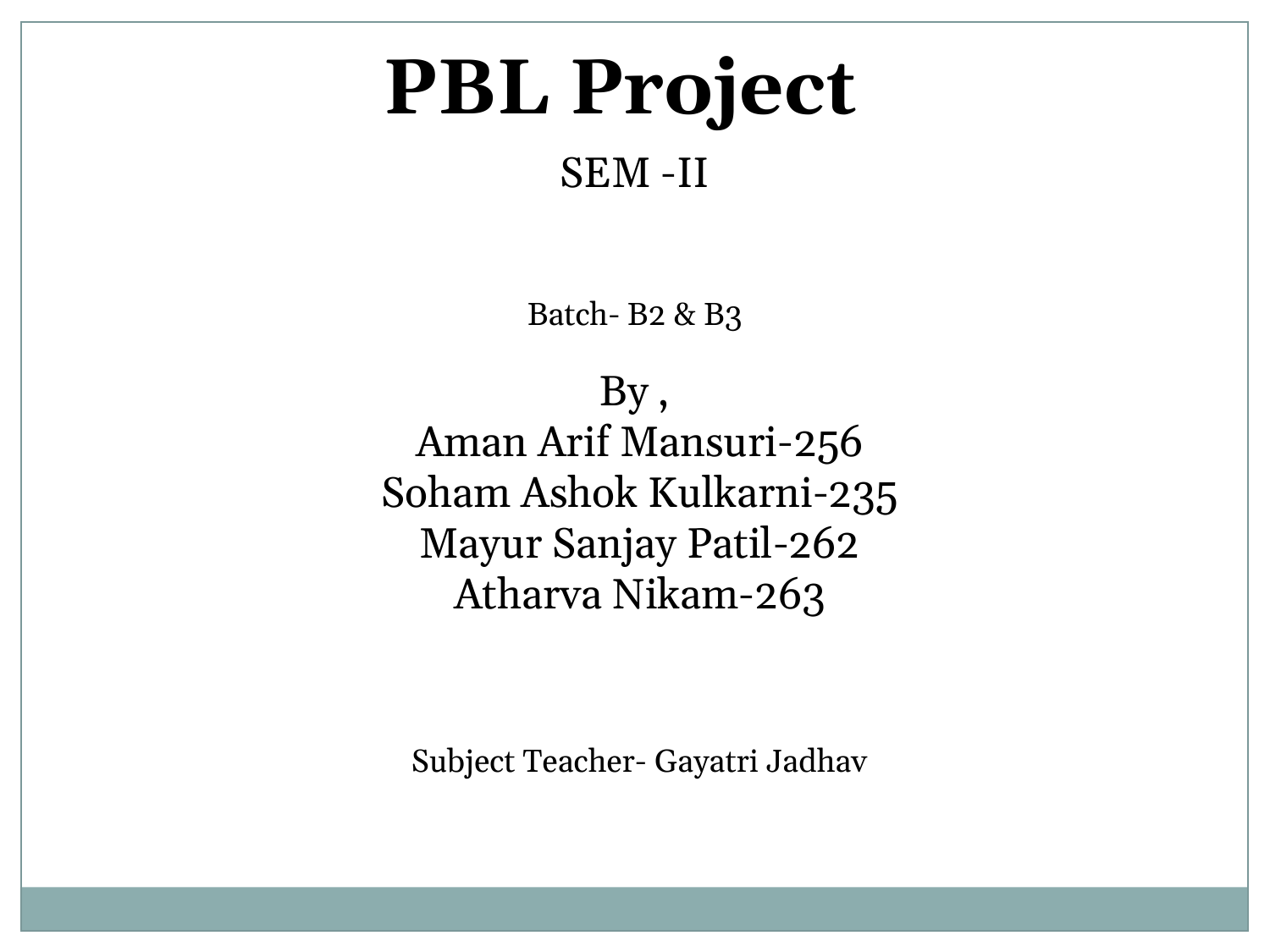

PBL Project
SEM -II
Batch- B2 & B3
By ,
Aman Arif Mansuri-256
Soham Ashok Kulkarni-235
Mayur Sanjay Patil-262
Atharva Nikam-263
Subject Teacher- Gayatri Jadhav